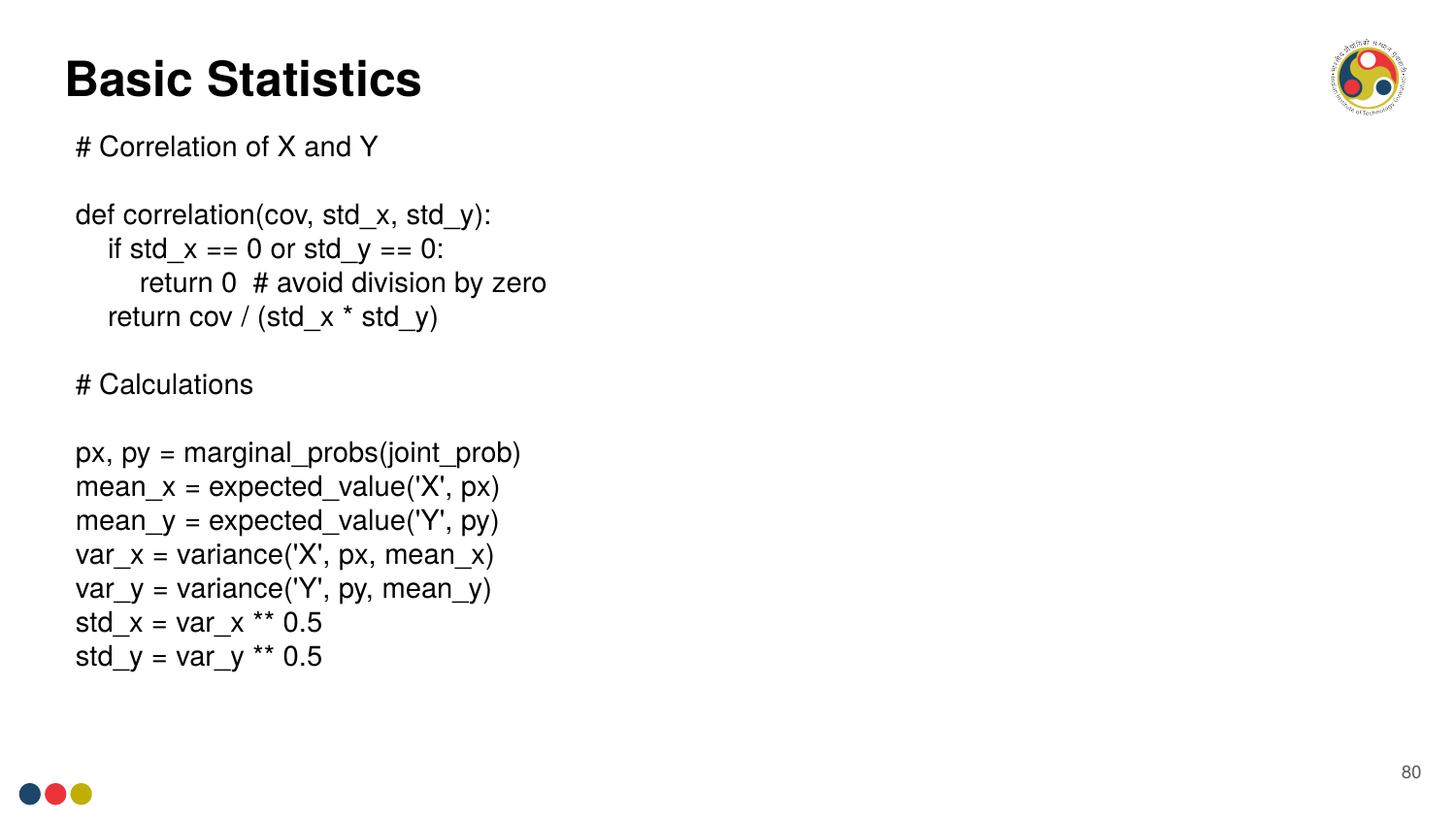

# Basic Statistics
# Correlation of X and Y

def correlation(cov, std_x, std_y):
    if std_x == 0 or std_y == 0:
        return 0  # avoid division by zero
    return cov / (std_x * std_y)

# Calculations

px, py = marginal_probs(joint_prob)
mean_x = expected_value('X', px)
mean_y = expected_value('Y', py)
var_x = variance('X', px, mean_x)
var_y = variance('Y', py, mean_y)
std_x = var_x ** 0.5
std_y = var_y ** 0.5
80